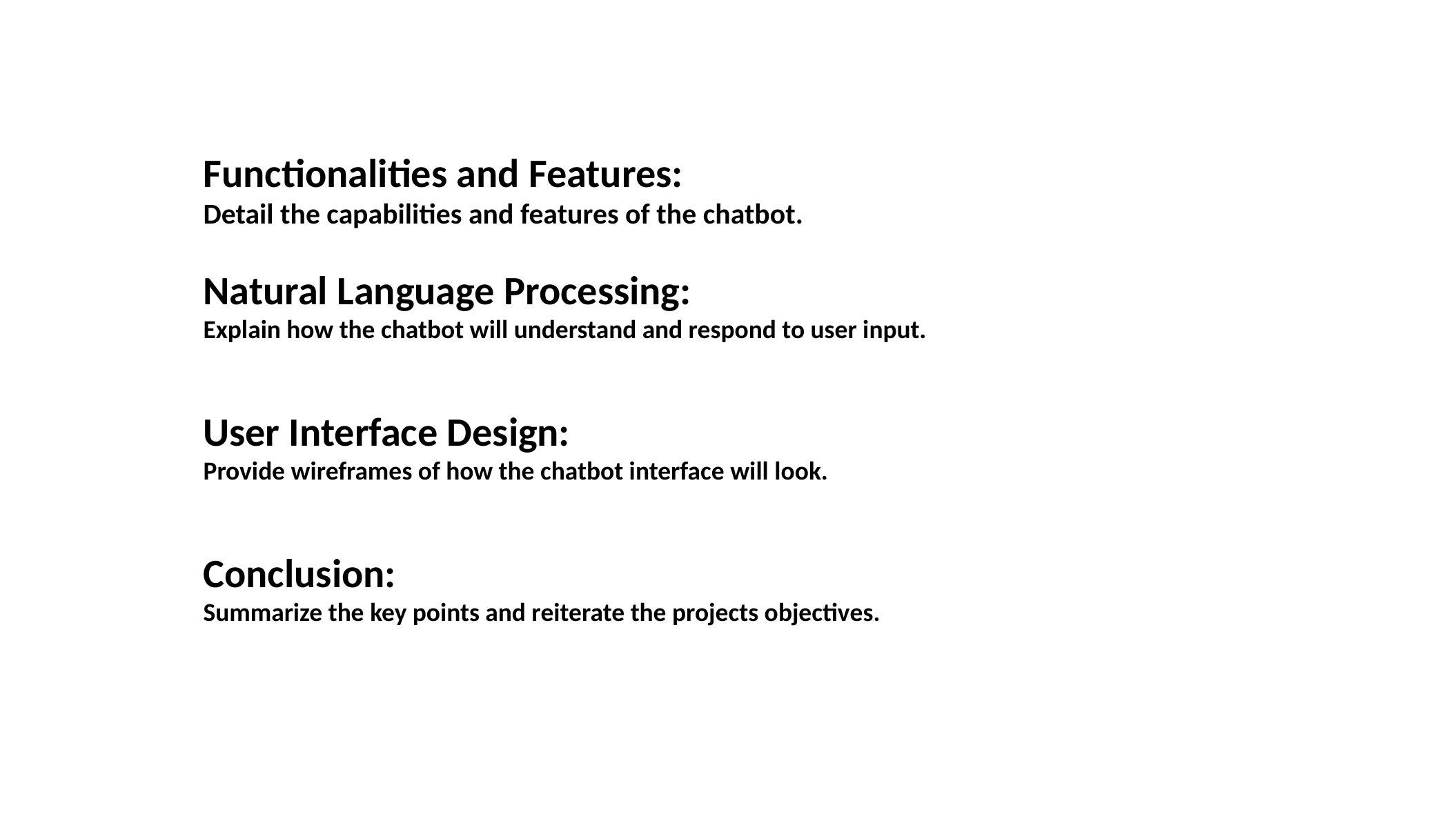

Functionalities and Features:
Detail the capabilities and features of the chatbot.

Natural Language Processing:
Explain how the chatbot will understand and respond to user input.

User Interface Design:
Provide wireframes of how the chatbot interface will look.

Conclusion:
Summarize the key points and reiterate the projects objectives.